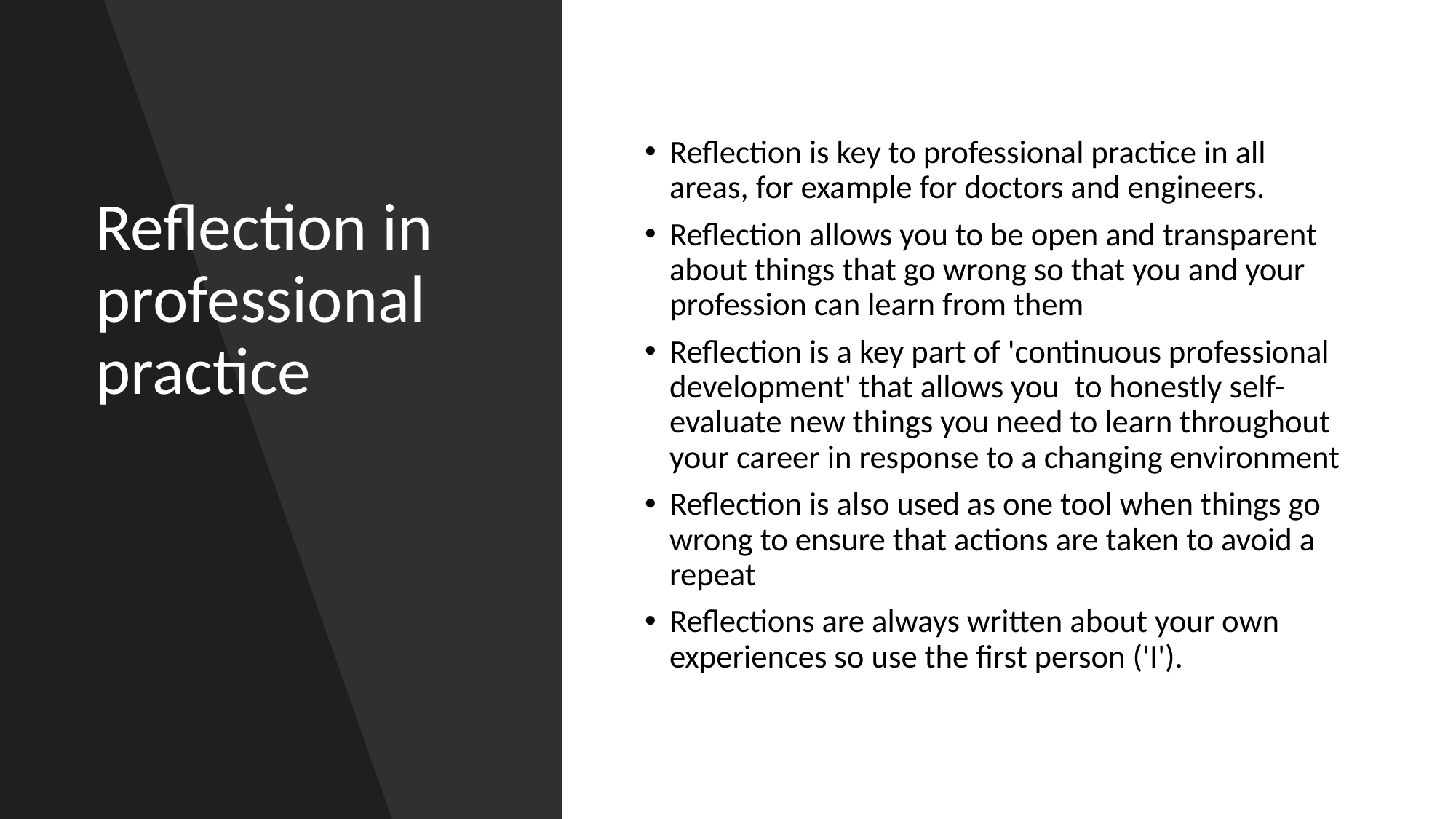

# Reflection in professional practice

Reflection is key to professional practice in all areas, for example for doctors and engineers.
Reflection allows you to be open and transparent about things that go wrong so that you and your profession can learn from them
Reflection is a key part of 'continuous professional development' that allows you  to honestly self-evaluate new things you need to learn throughout your career in response to a changing environment
Reflection is also used as one tool when things go wrong to ensure that actions are taken to avoid a repeat
Reflections are always written about your own experiences so use the first person ('I').